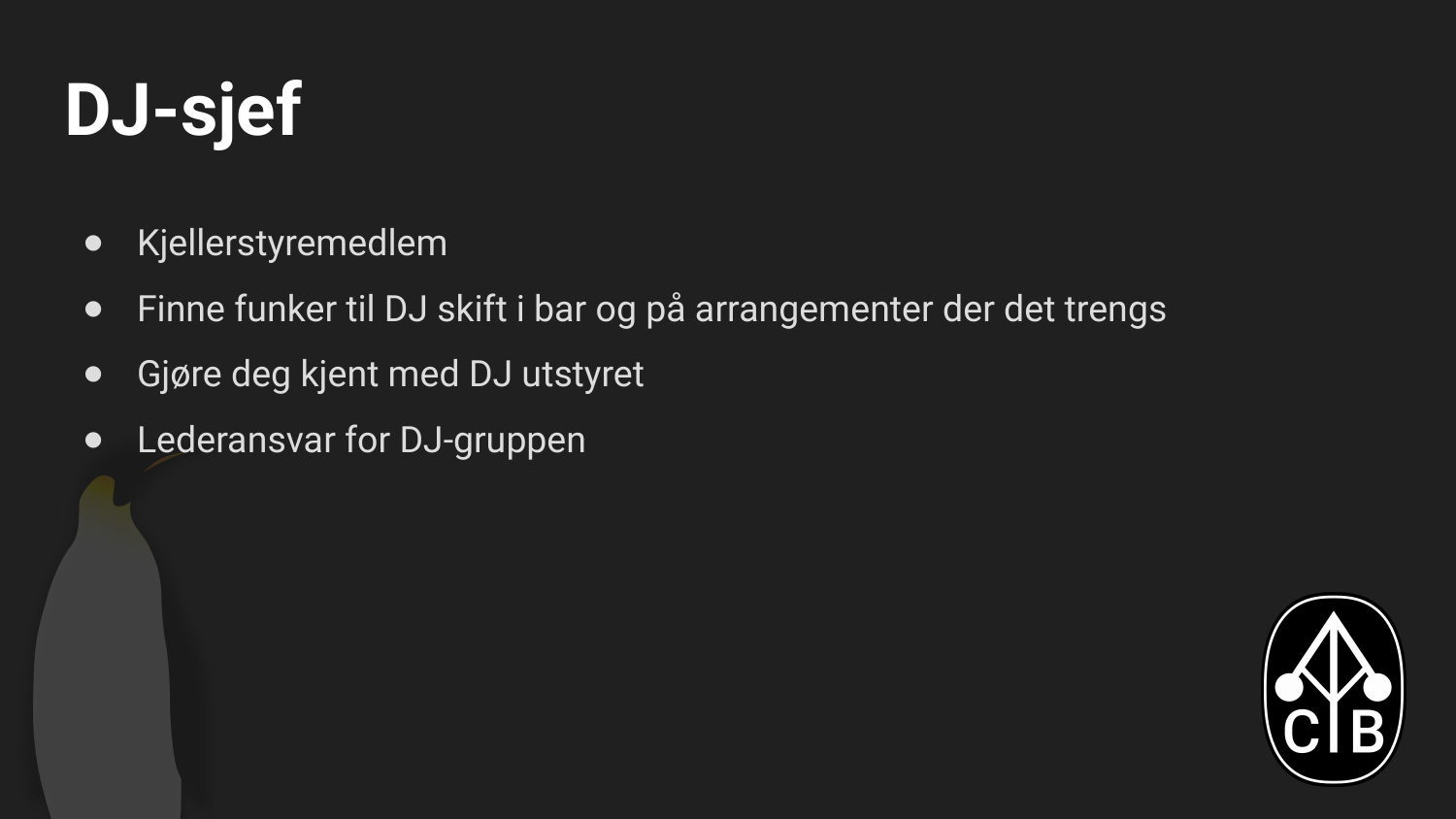

# DJ-sjef
Kjellerstyremedlem
Finne funker til DJ skift i bar og på arrangementer der det trengs
Gjøre deg kjent med DJ utstyret
Lederansvar for DJ-gruppen